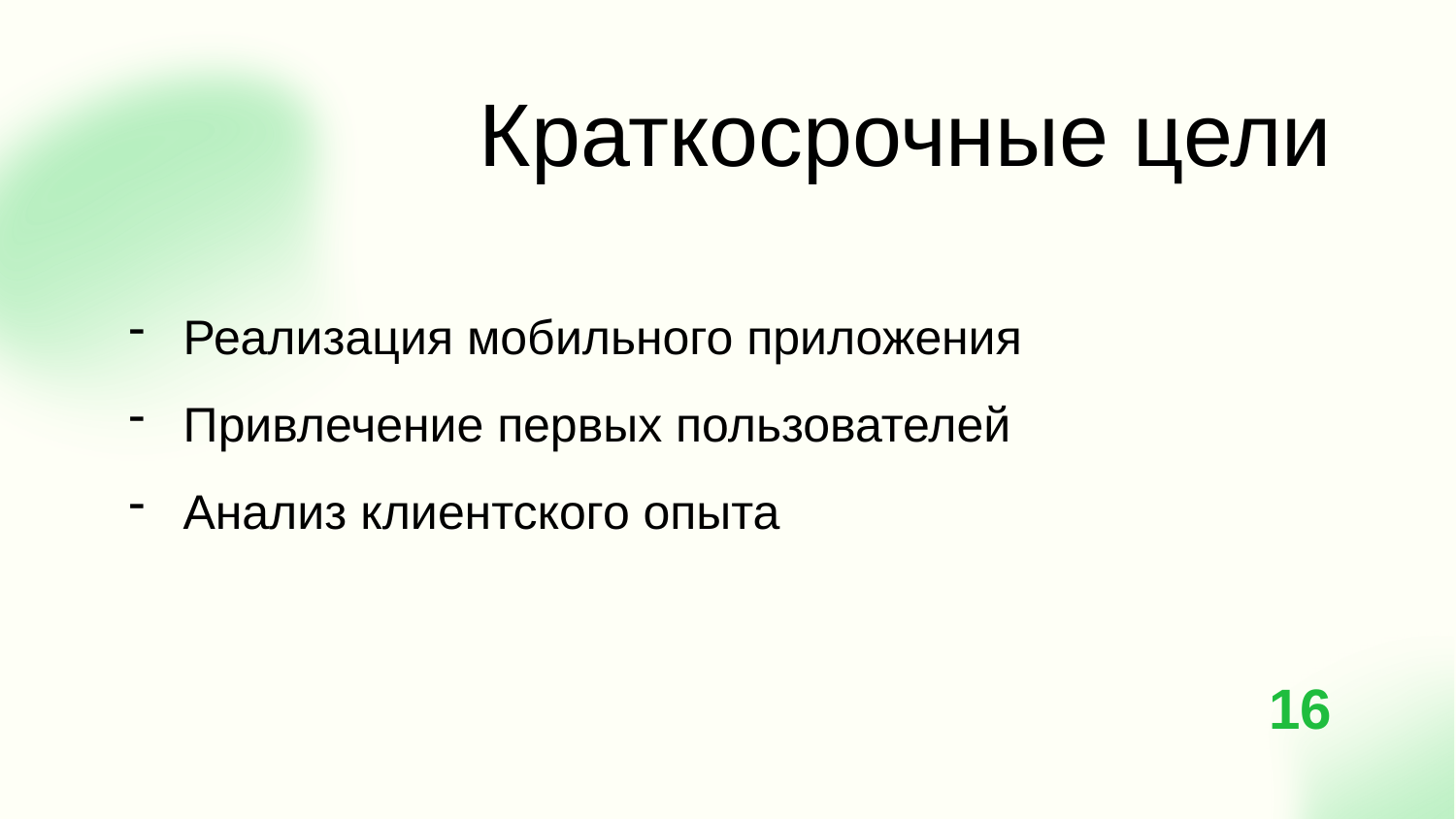

Краткосрочные цели
Реализация мобильного приложения
Привлечение первых пользователей
Анализ клиентского опыта
16